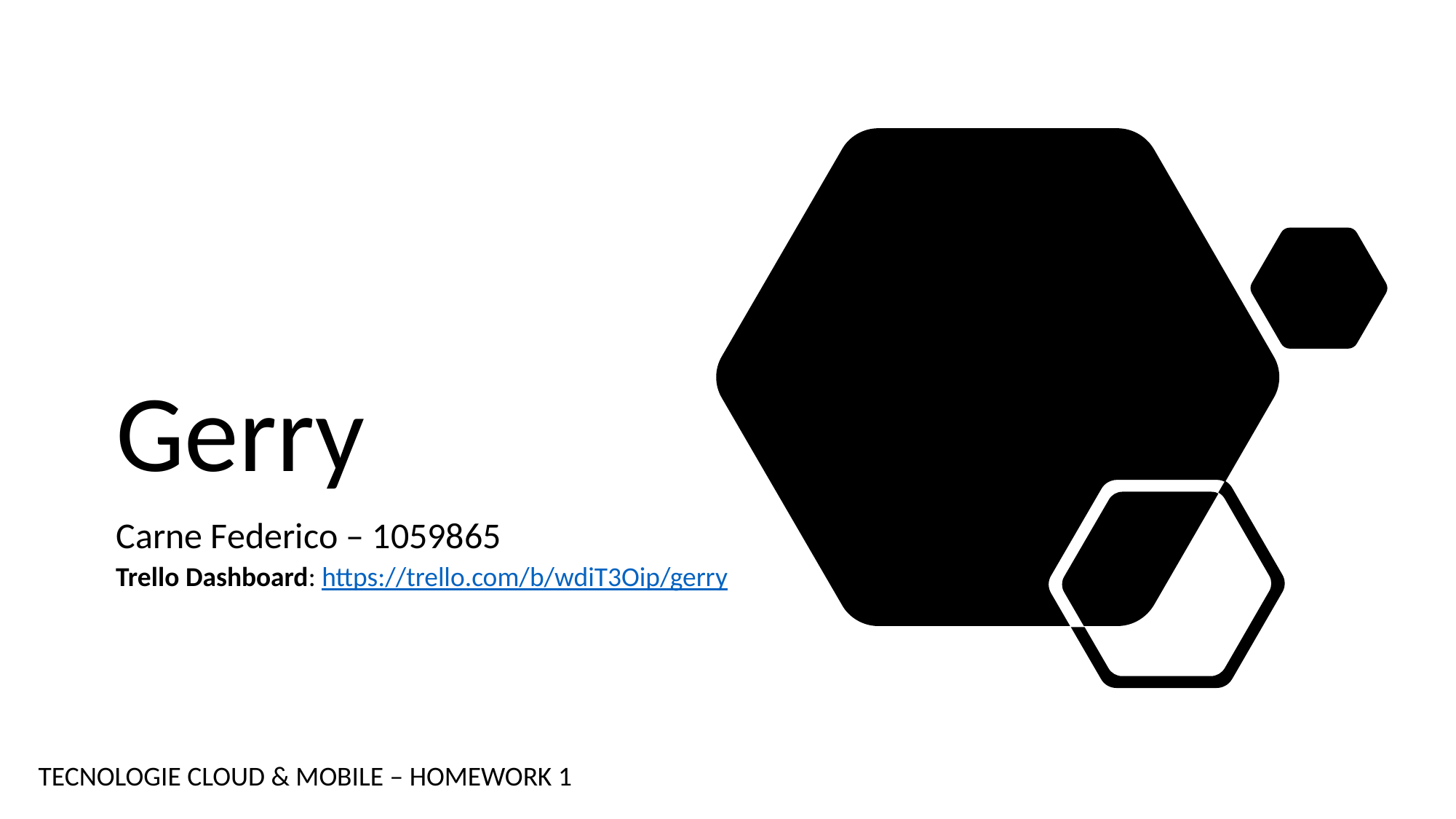

# Gerry

Carne Federico – 1059865
Trello Dashboard: https://trello.com/b/wdiT3Oip/gerry
TECNOLOGIE CLOUD & MOBILE – HOMEWORK 1